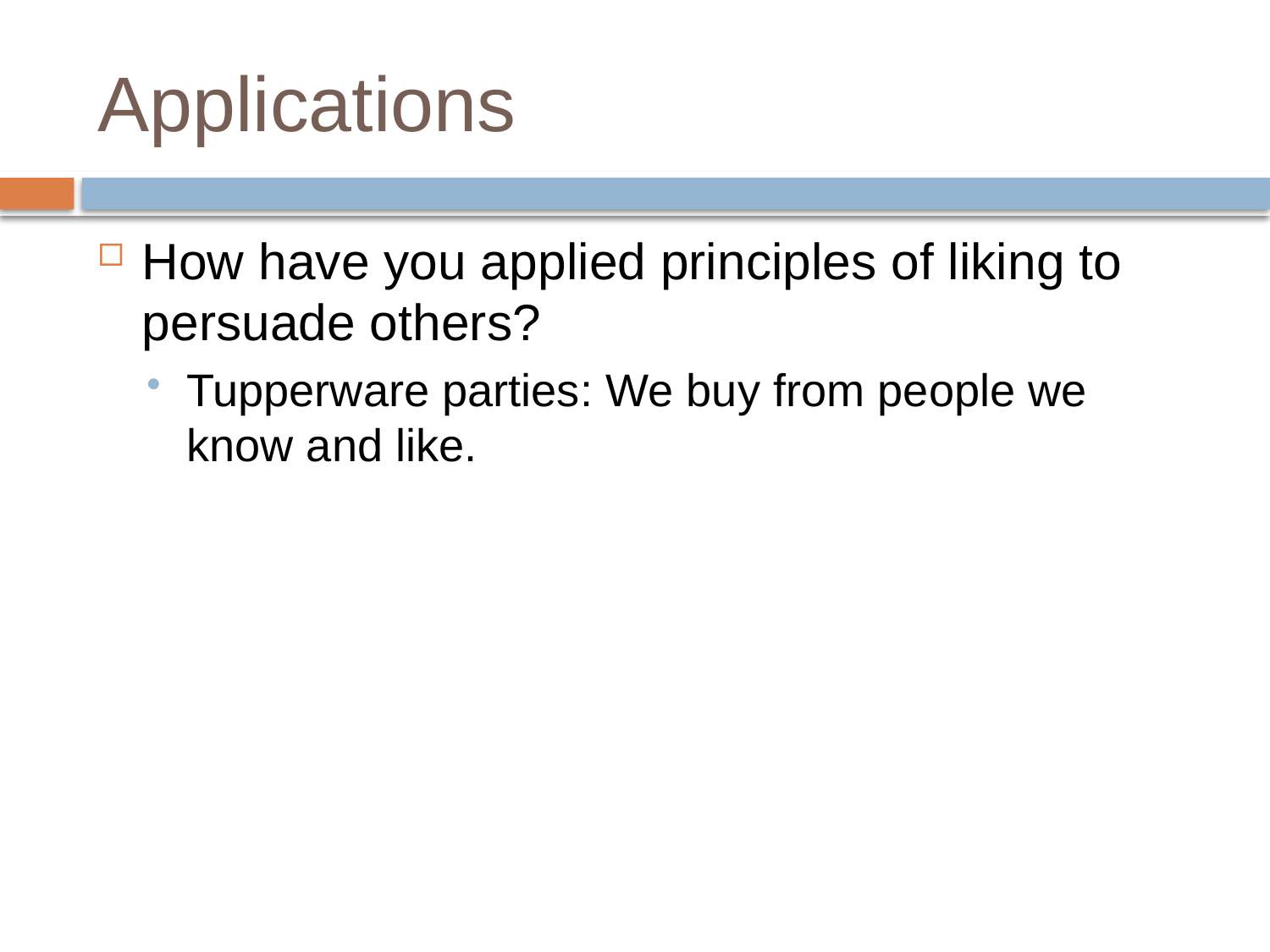

# Applications
How have you applied principles of liking to persuade others?
Tupperware parties: We buy from people we know and like.